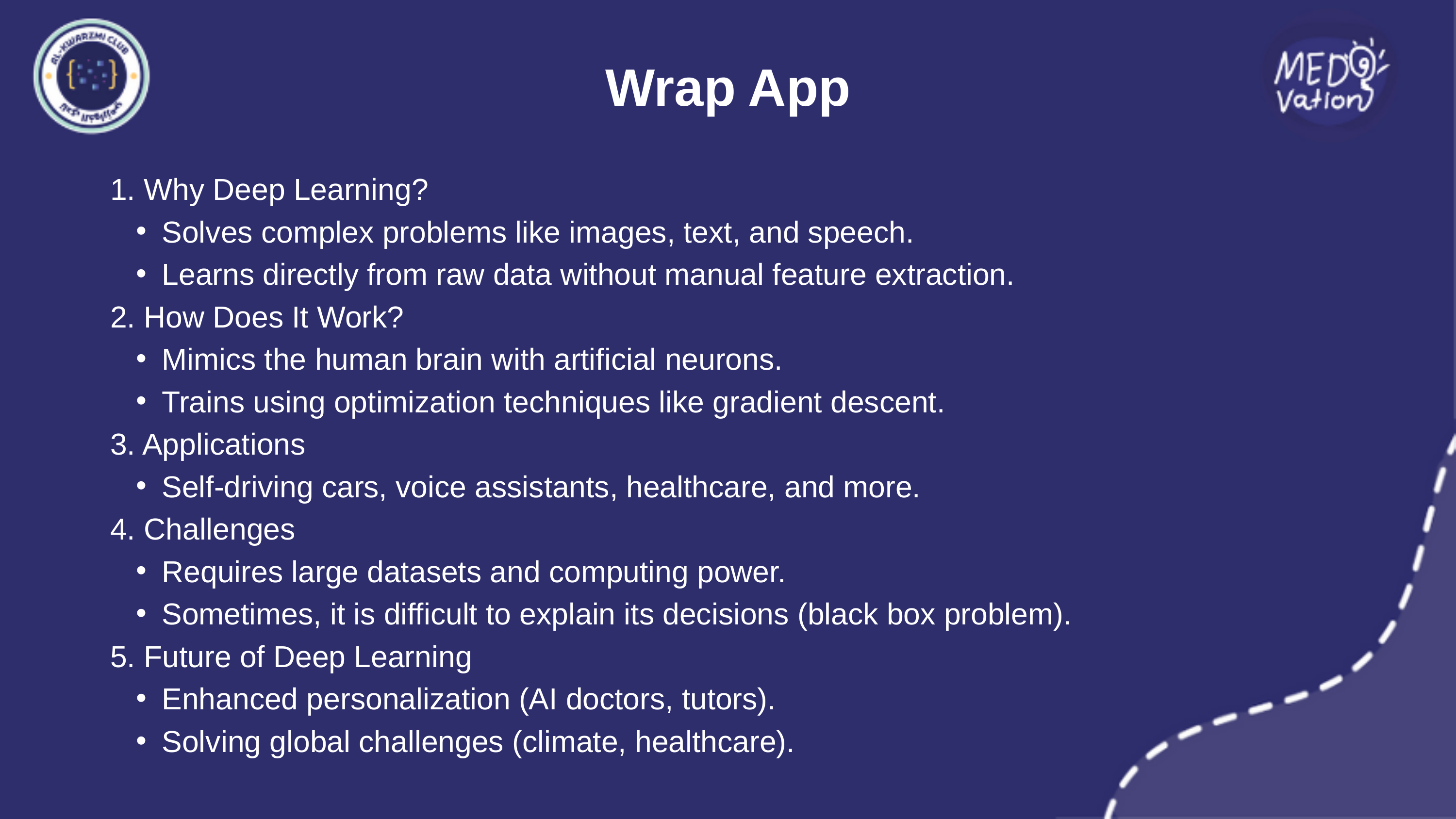

Wrap App
1. Why Deep Learning?
Solves complex problems like images, text, and speech.
Learns directly from raw data without manual feature extraction.
2. How Does It Work?
Mimics the human brain with artificial neurons.
Trains using optimization techniques like gradient descent.
3. Applications
Self-driving cars, voice assistants, healthcare, and more.
4. Challenges
Requires large datasets and computing power.
Sometimes, it is difficult to explain its decisions (black box problem).
5. Future of Deep Learning
Enhanced personalization (AI doctors, tutors).
Solving global challenges (climate, healthcare).